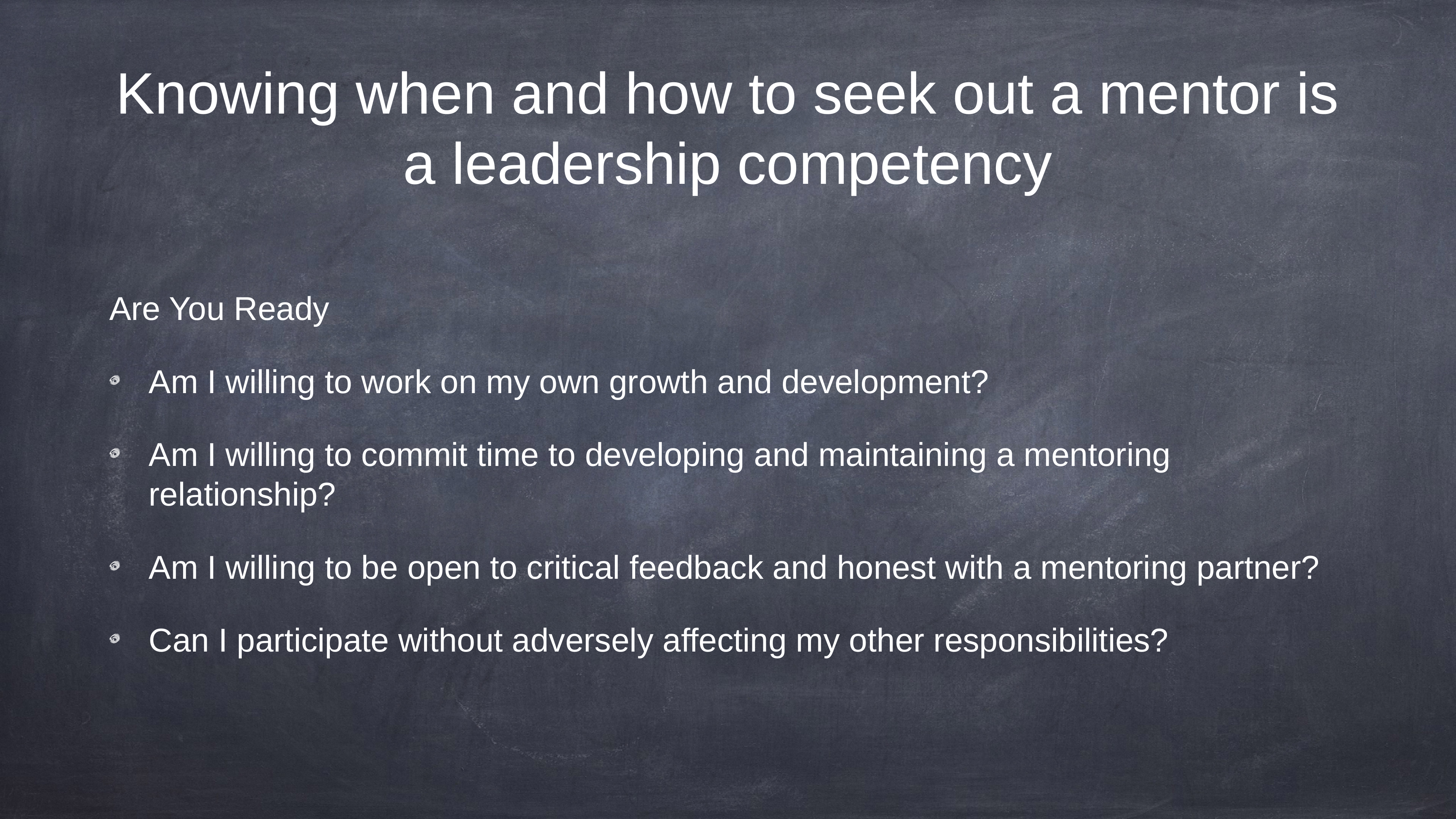

# Knowing when and how to seek out a mentor is a leadership competency
Are You Ready
Am I willing to work on my own growth and development?
Am I willing to commit time to developing and maintaining a mentoring relationship?
Am I willing to be open to critical feedback and honest with a mentoring partner?
Can I participate without adversely affecting my other responsibilities?